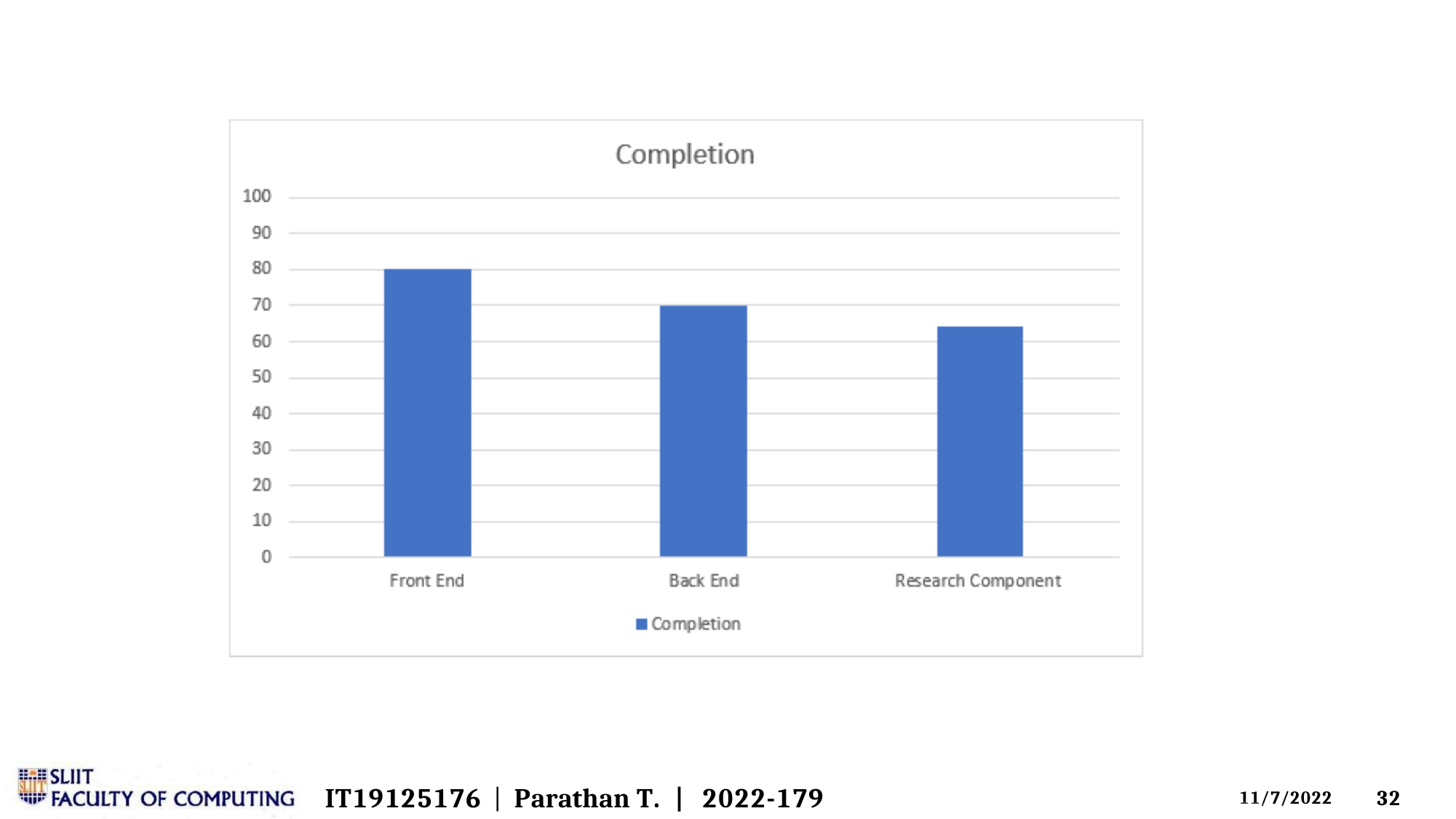

IT19125176  |  Parathan T.	|	2022-179
32
11/7/2022